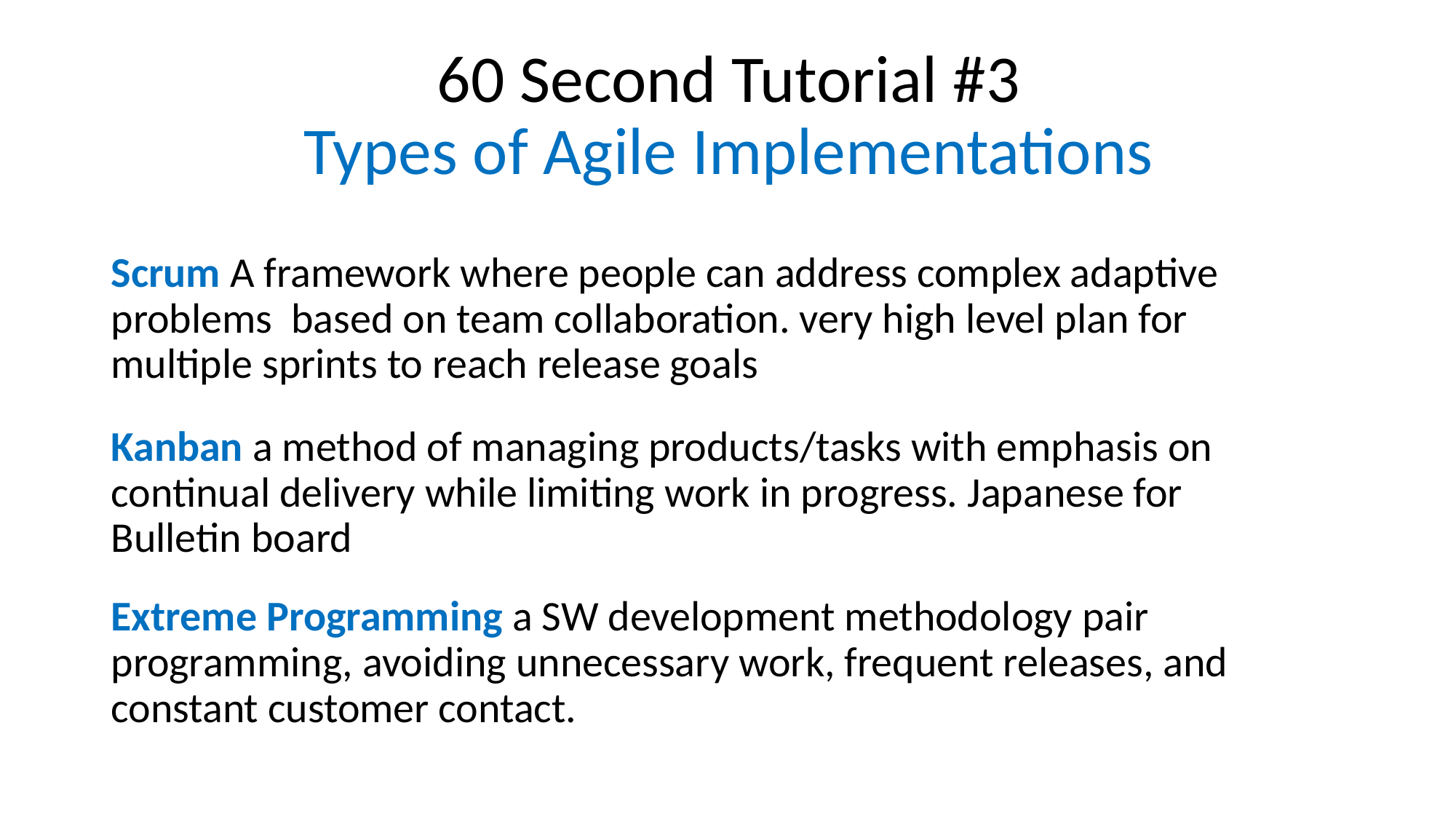

# 60 Second Tutorial #3 Types of Agile Implementations

Scrum A framework where people can address complex adaptive problems  based on team collaboration. very high level plan for multiple sprints to reach release goals

Kanban a method of managing products/tasks with emphasis on continual delivery while limiting work in progress. Japanese for Bulletin board

Extreme Programming a SW development methodology pair programming, avoiding unnecessary work, frequent releases, and constant customer contact.